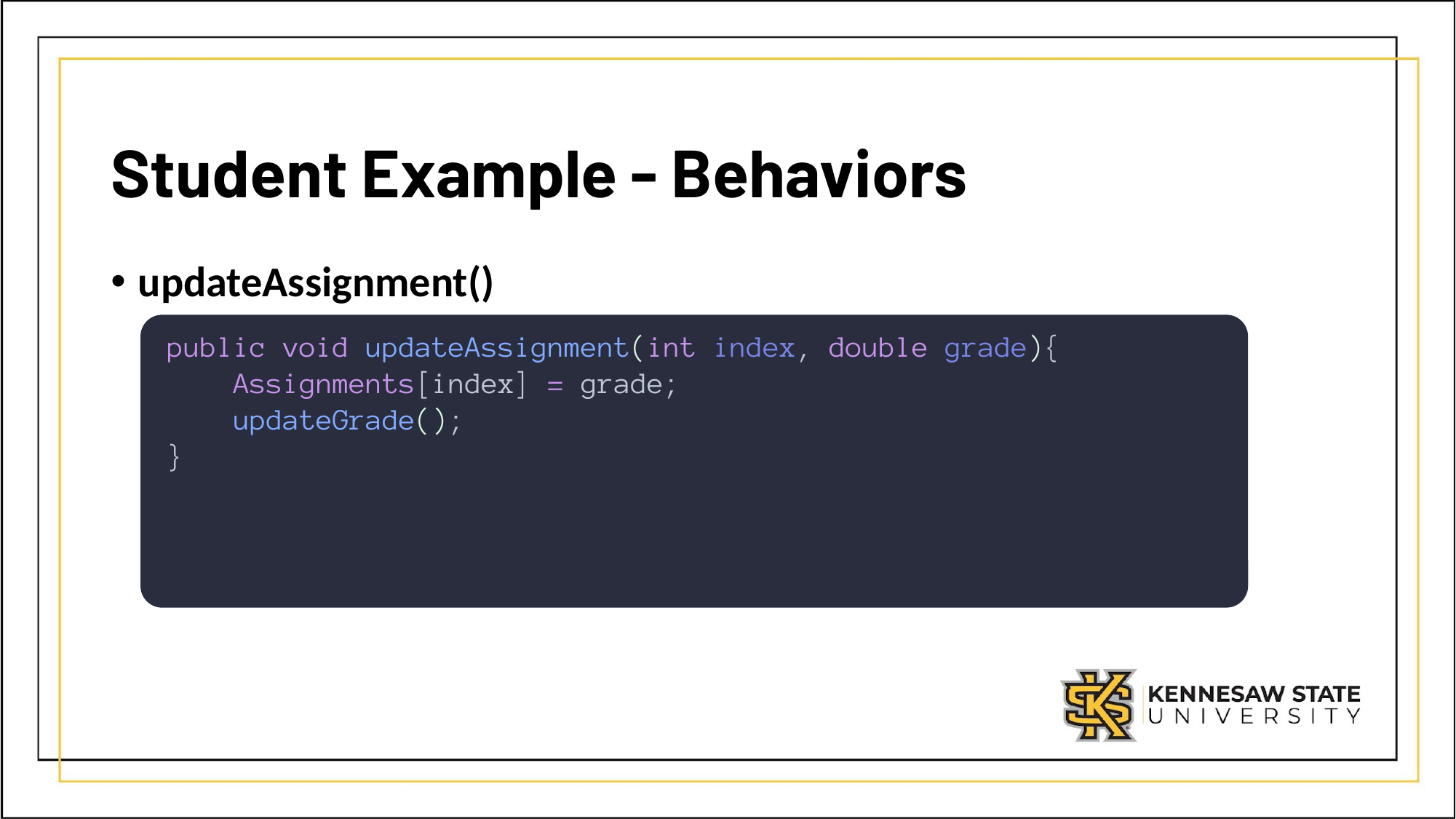

# Student Example - Behaviors
updateAssignment()
public void updateAssignment(int index, double grade){
    Assignments[index] = grade;
    updateGrade();
}